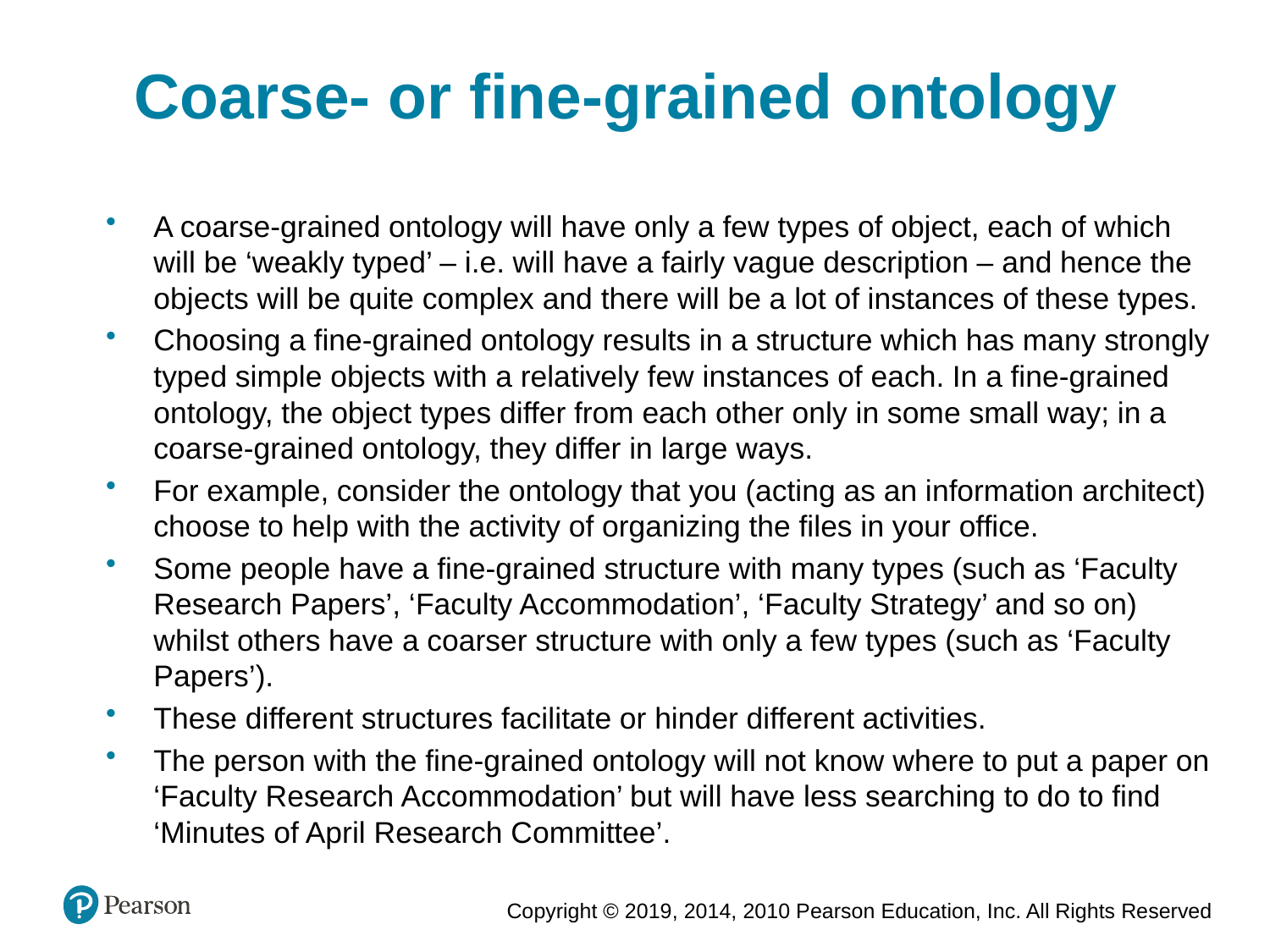

Coarse- or fine-grained ontology
A coarse-grained ontology will have only a few types of object, each of which will be ‘weakly typed’ – i.e. will have a fairly vague description – and hence the objects will be quite complex and there will be a lot of instances of these types.
Choosing a fine-grained ontology results in a structure which has many strongly typed simple objects with a relatively few instances of each. In a fine-grained ontology, the object types differ from each other only in some small way; in a coarse-grained ontology, they differ in large ways.
For example, consider the ontology that you (acting as an information architect) choose to help with the activity of organizing the files in your office.
Some people have a fine-grained structure with many types (such as ‘Faculty Research Papers’, ‘Faculty Accommodation’, ‘Faculty Strategy’ and so on) whilst others have a coarser structure with only a few types (such as ‘Faculty Papers’).
These different structures facilitate or hinder different activities.
The person with the fine-grained ontology will not know where to put a paper on ‘Faculty Research Accommodation’ but will have less searching to do to find ‘Minutes of April Research Committee’.